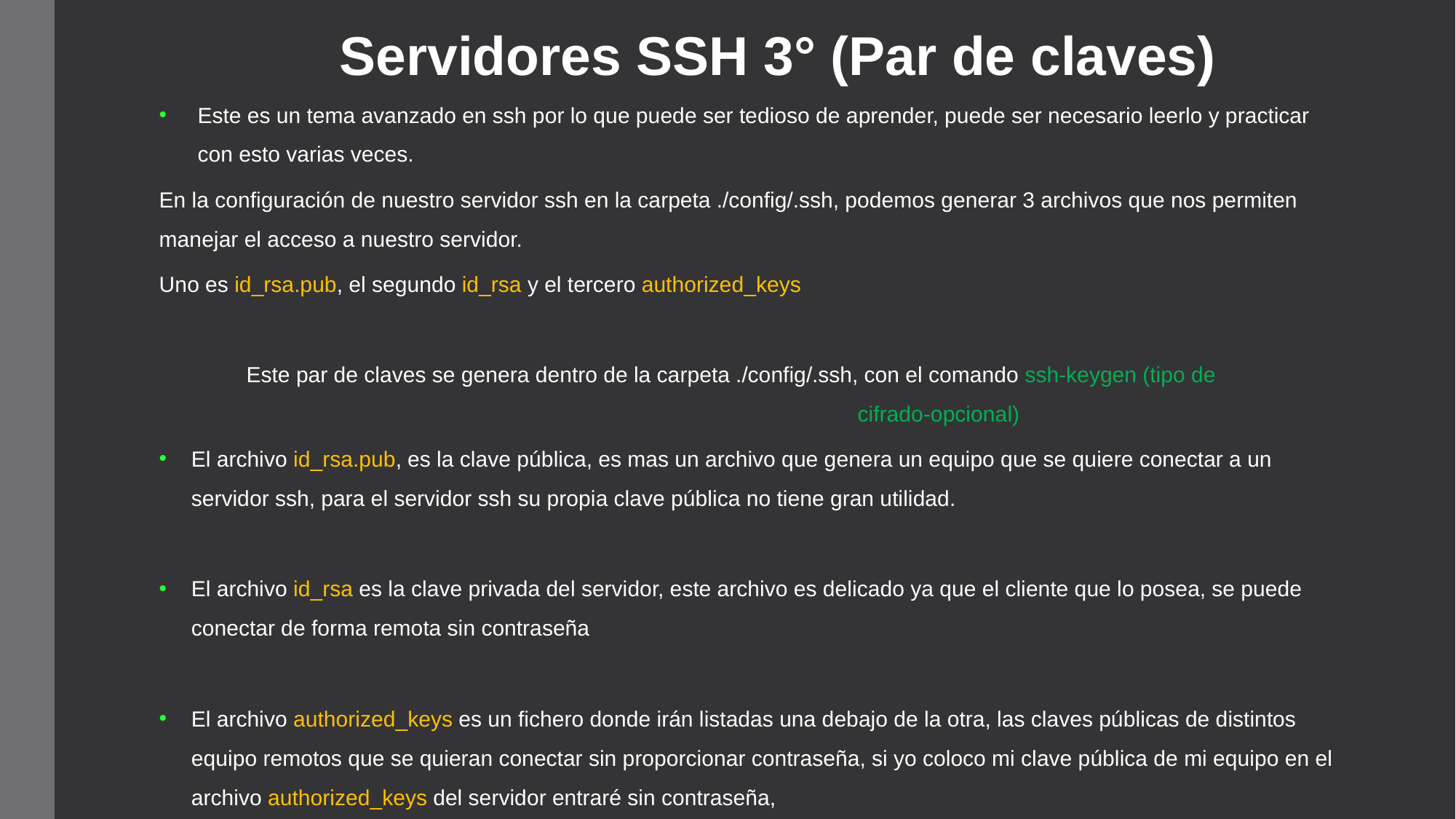

# Servidores SSH 3° (Par de claves)
Este es un tema avanzado en ssh por lo que puede ser tedioso de aprender, puede ser necesario leerlo y practicar con esto varias veces.
En la configuración de nuestro servidor ssh en la carpeta ./config/.ssh, podemos generar 3 archivos que nos permiten manejar el acceso a nuestro servidor.
Uno es id_rsa.pub, el segundo id_rsa y el tercero authorized_keys

	Este par de claves se genera dentro de la carpeta ./config/.ssh, con el comando ssh-keygen (tipo de 									cifrado-opcional)
El archivo id_rsa.pub, es la clave pública, es mas un archivo que genera un equipo que se quiere conectar a un servidor ssh, para el servidor ssh su propia clave pública no tiene gran utilidad.

El archivo id_rsa es la clave privada del servidor, este archivo es delicado ya que el cliente que lo posea, se puede conectar de forma remota sin contraseña

El archivo authorized_keys es un fichero donde irán listadas una debajo de la otra, las claves públicas de distintos equipo remotos que se quieran conectar sin proporcionar contraseña, si yo coloco mi clave pública de mi equipo en el archivo authorized_keys del servidor entraré sin contraseña,